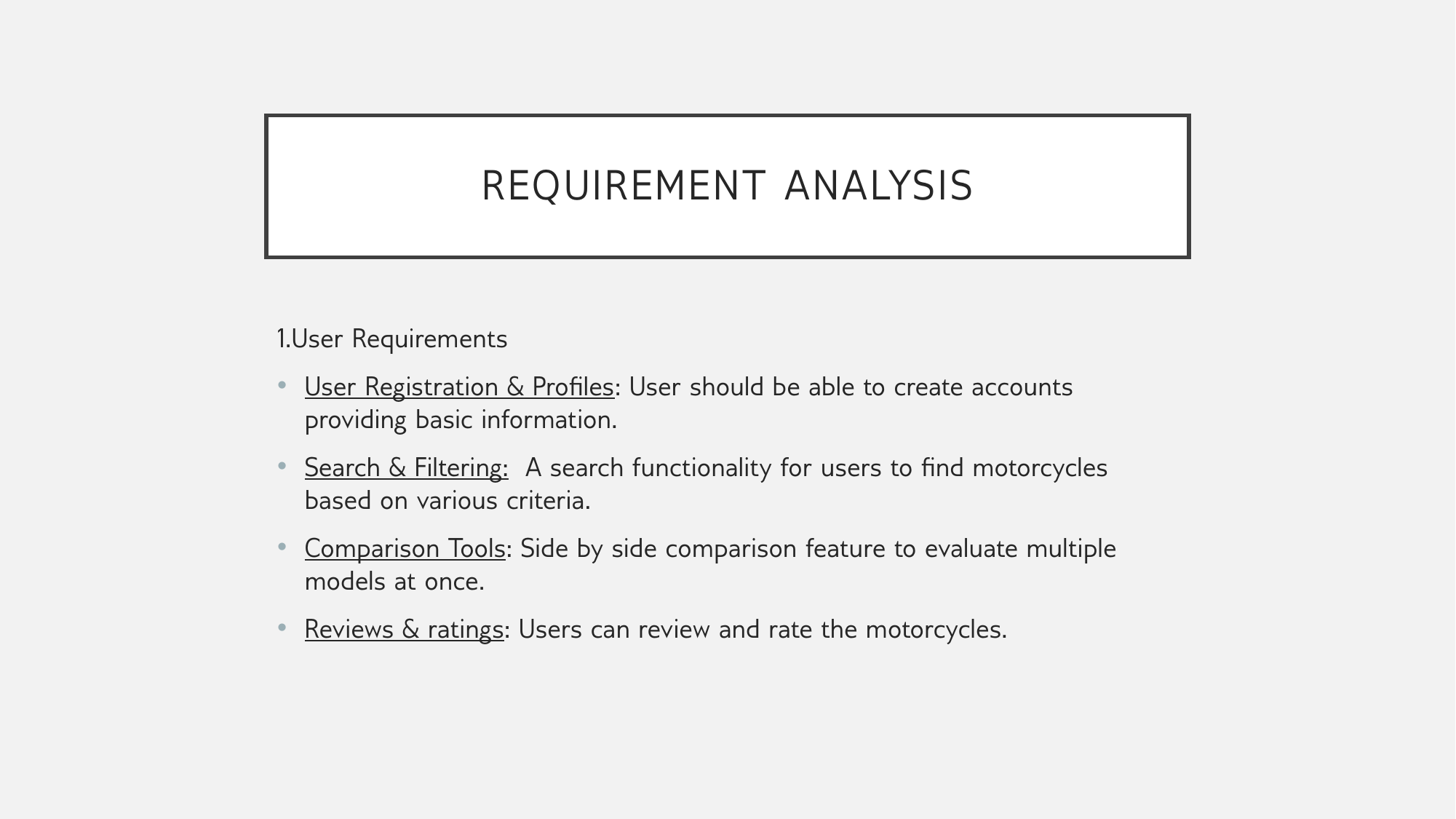

# Requirement analysis
1.User Requirements
User Registration & Profiles: User should be able to create accounts providing basic information.
Search & Filtering:  A search functionality for users to find motorcycles based on various criteria.
Comparison Tools: Side by side comparison feature to evaluate multiple models at once.
Reviews & ratings: Users can review and rate the motorcycles.